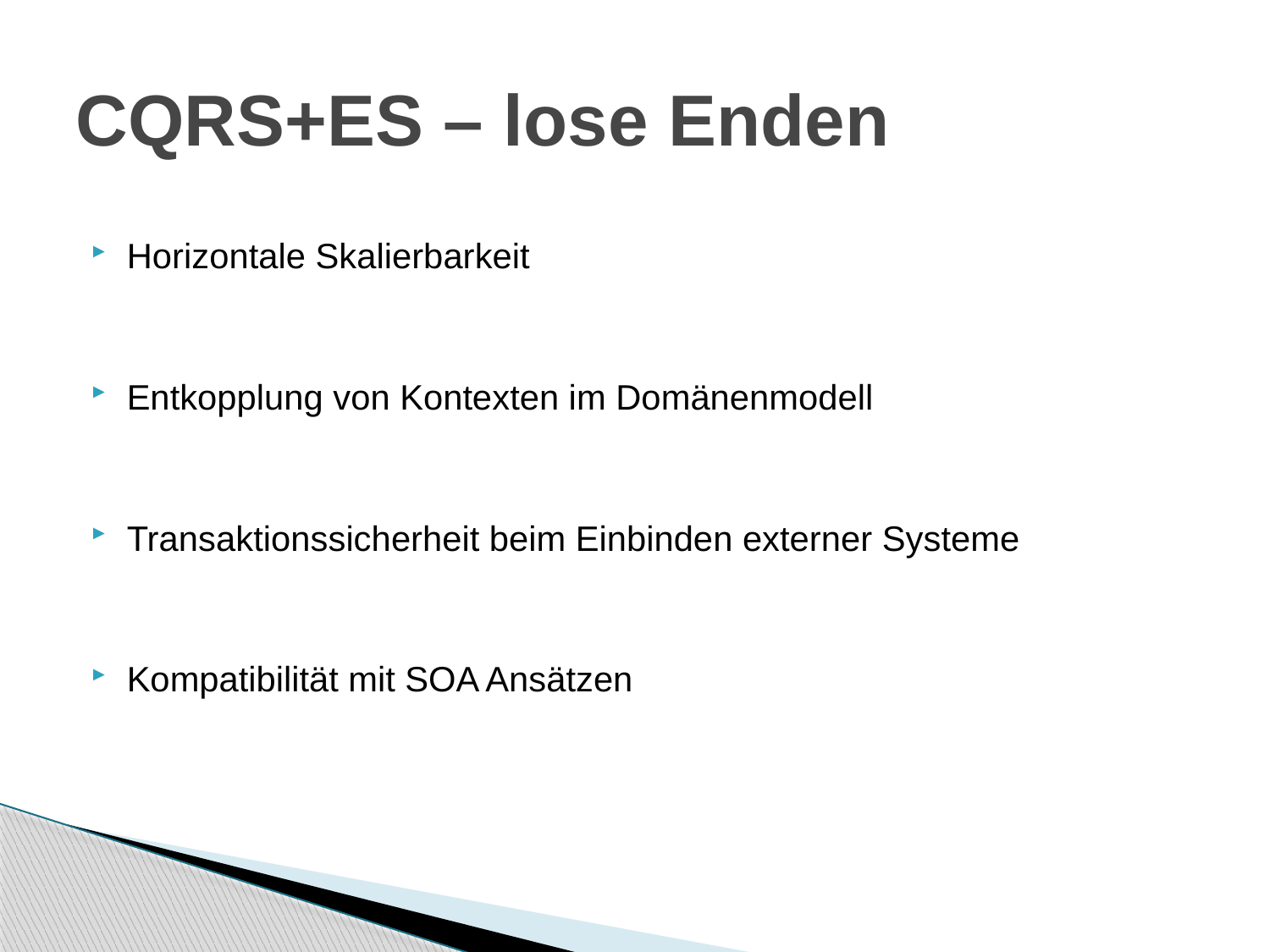

# CQRS+ES – lose Enden
Horizontale Skalierbarkeit

Entkopplung von Kontexten im Domänenmodell

Transaktionssicherheit beim Einbinden externer Systeme

Kompatibilität mit SOA Ansätzen